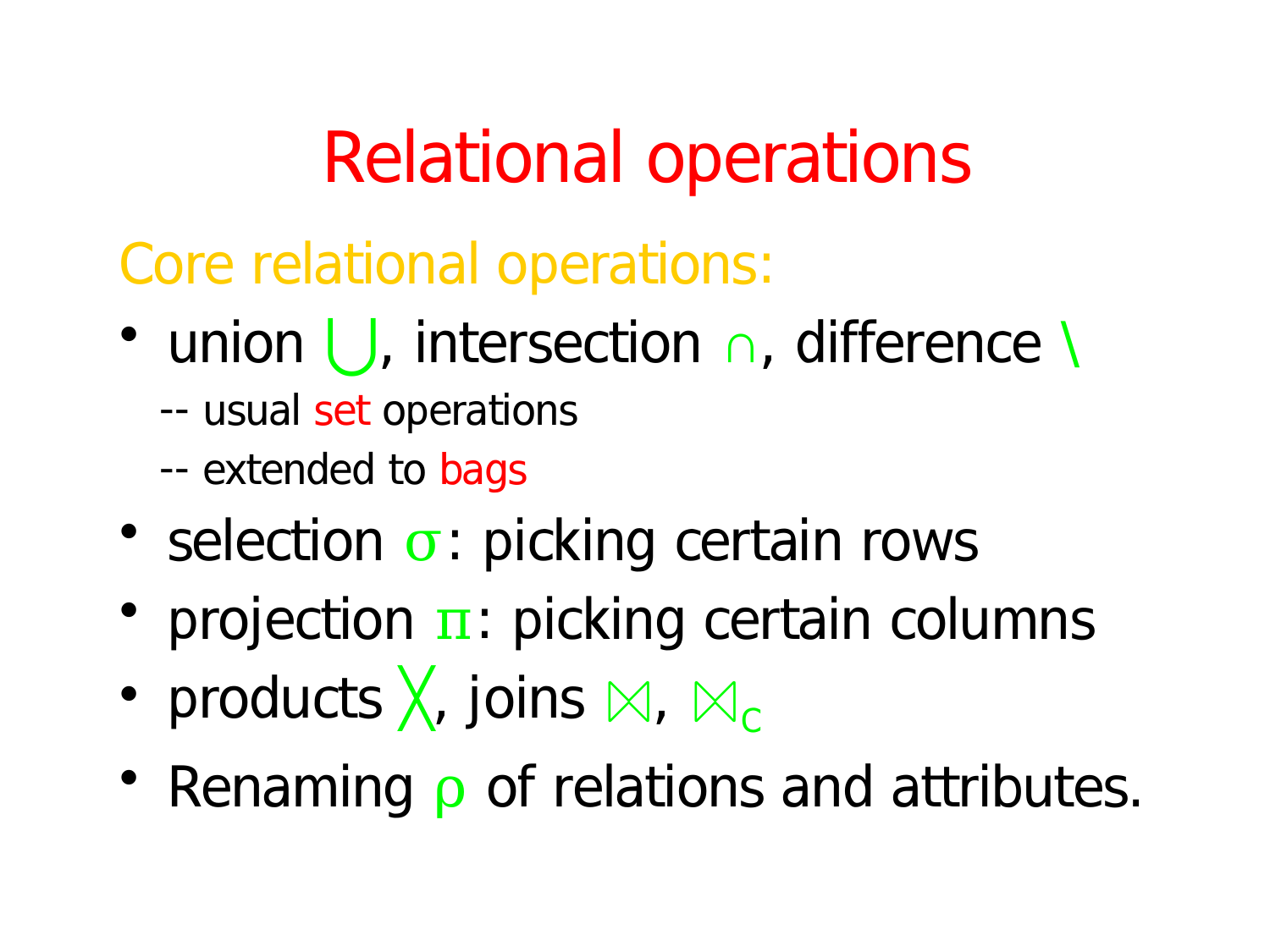

Relational operations
Core relational operations:
union ⋃, intersection ∩, difference \
   -- usual set operations
   -- extended to bags
selection σ: picking certain rows
projection π: picking certain columns
products ╳, joins ⨝, ⨝C
Renaming ρ of relations and attributes.